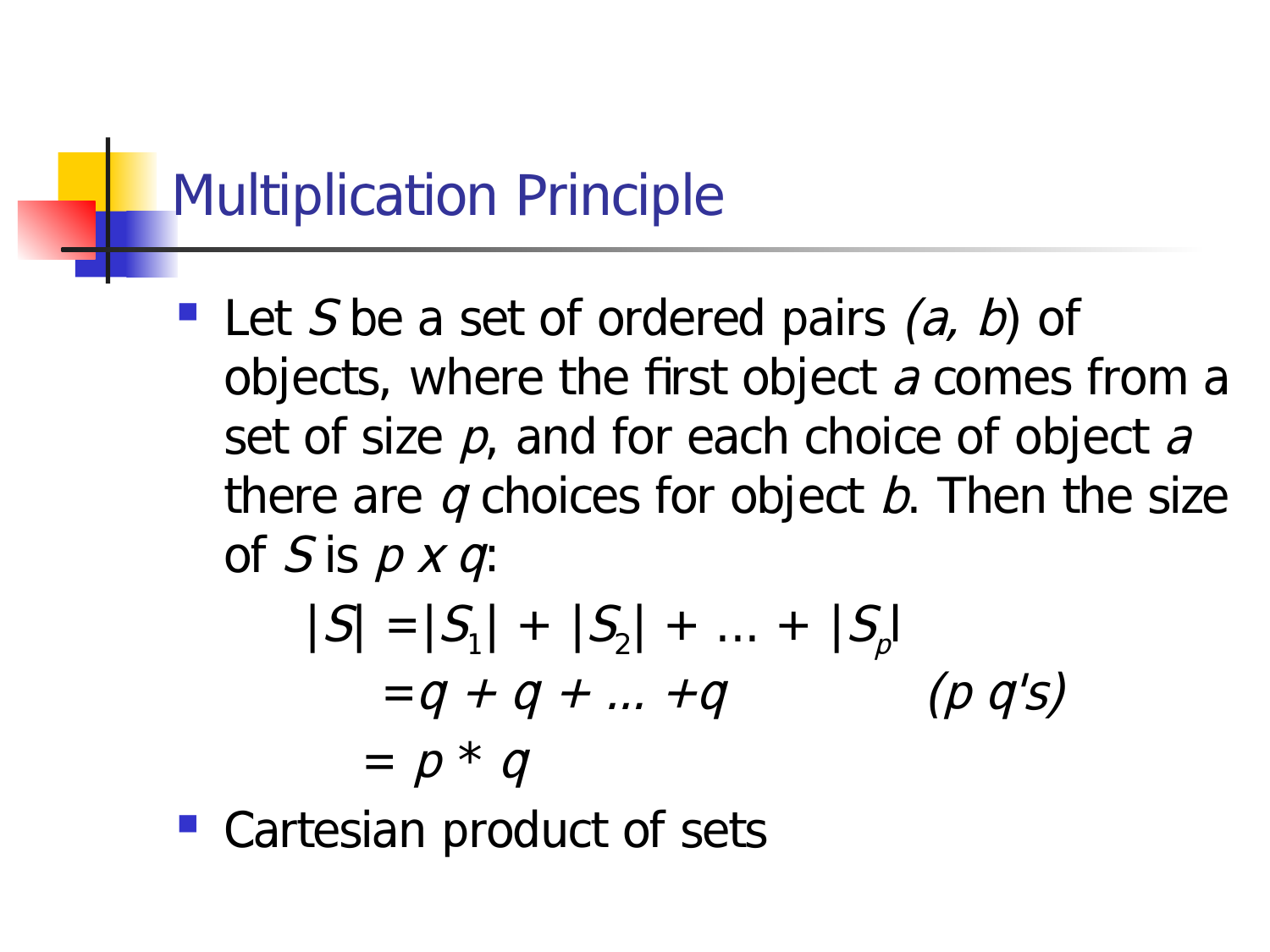

# Multiplication Principle
Let S be a set of ordered pairs (a, b) of objects, where the first object a comes from a set of size p, and for each choice of object a there are q choices for object b. Then the size of S is p x q:
	|S| =|S1| + |S2| + ... + |Spl
	     =q + q + … +q             (p q's)
            = p * q
Cartesian product of sets